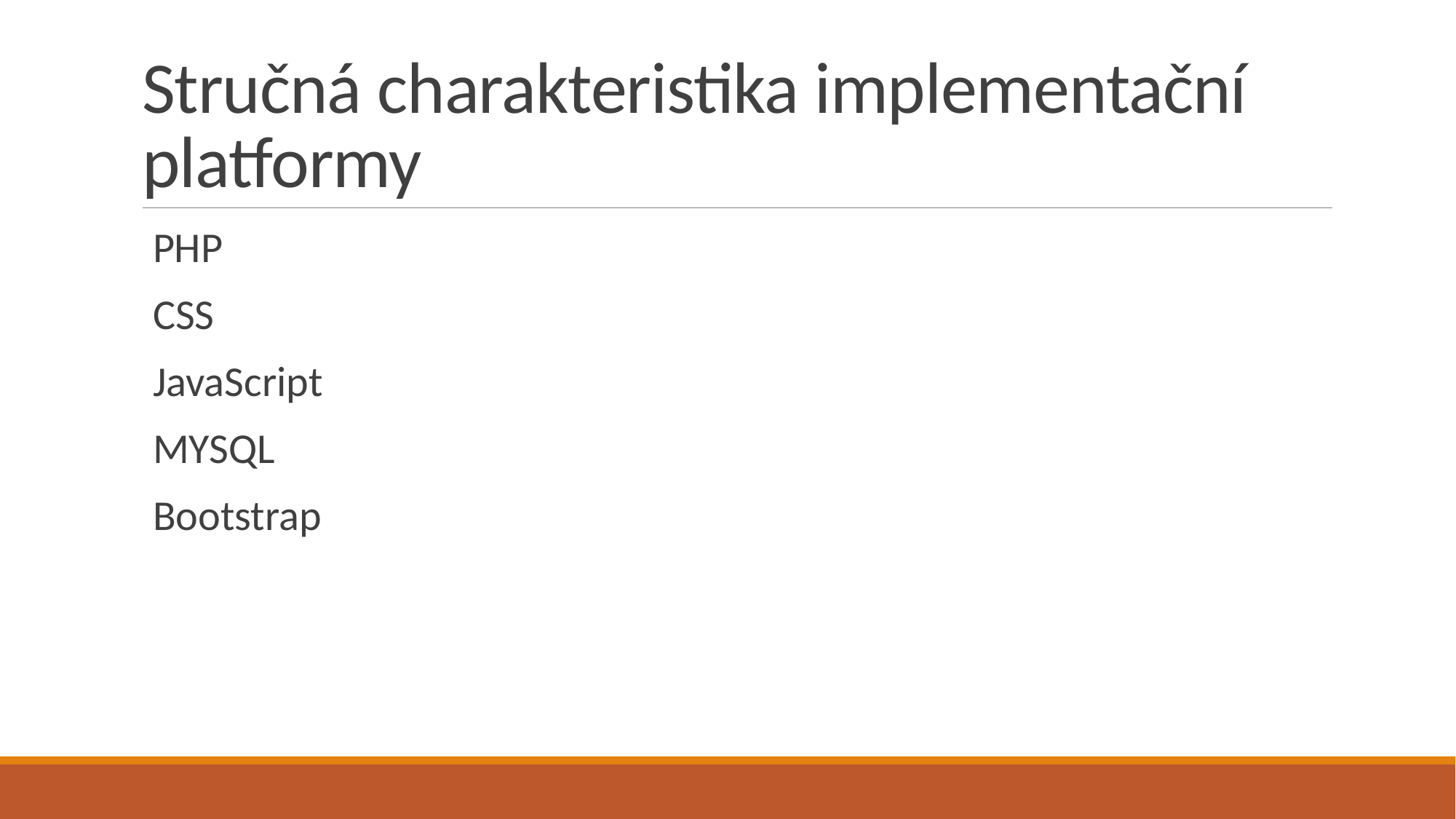

# Stručná charakteristika implementační platformy
PHP
CSS
JavaScript
MYSQL
Bootstrap